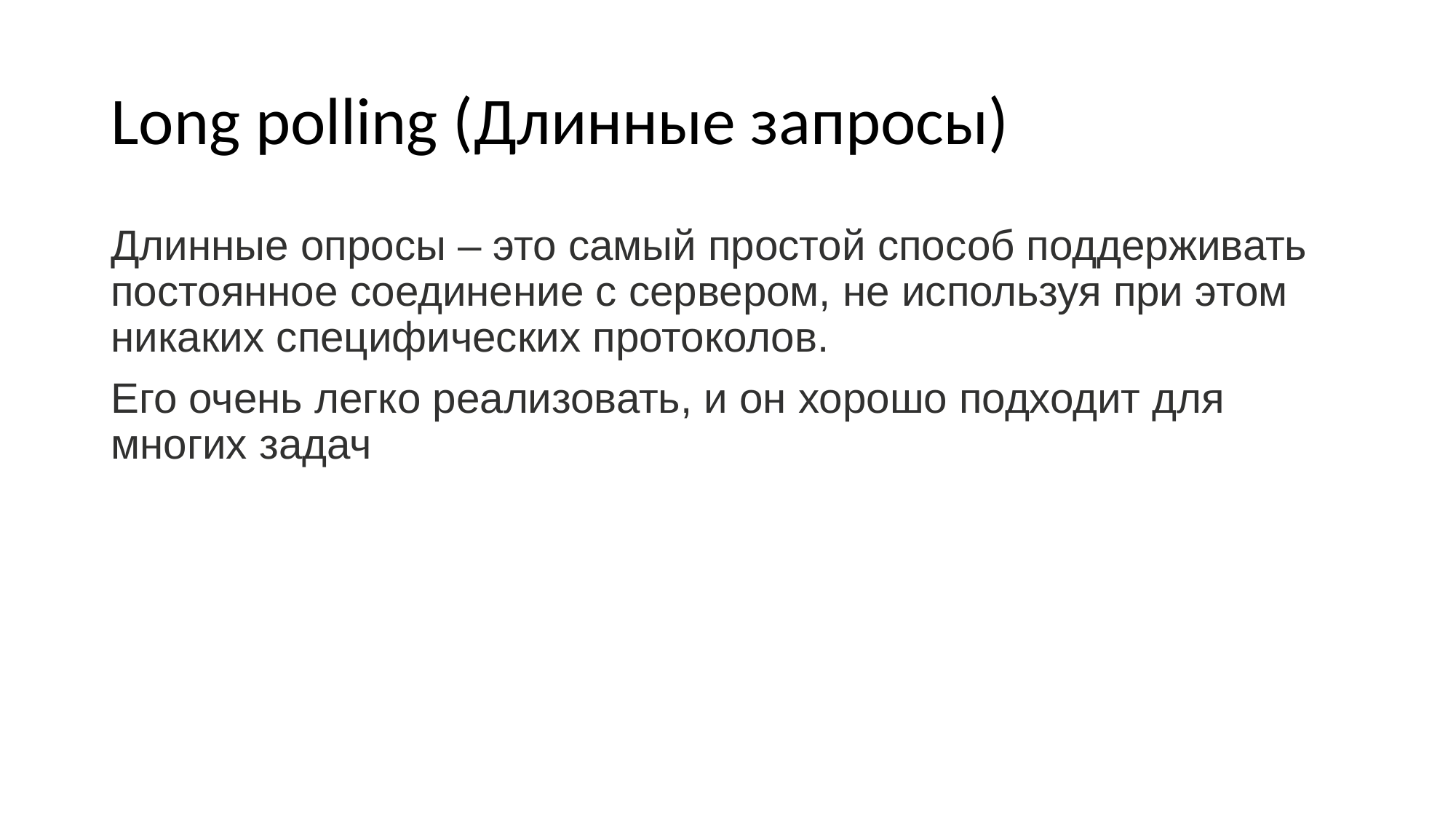

# Long polling (Длинные запросы)
Длинные опросы – это самый простой способ поддерживать постоянное соединение с сервером, не используя при этом никаких специфических протоколов.
Его очень легко реализовать, и он хорошо подходит для многих задач